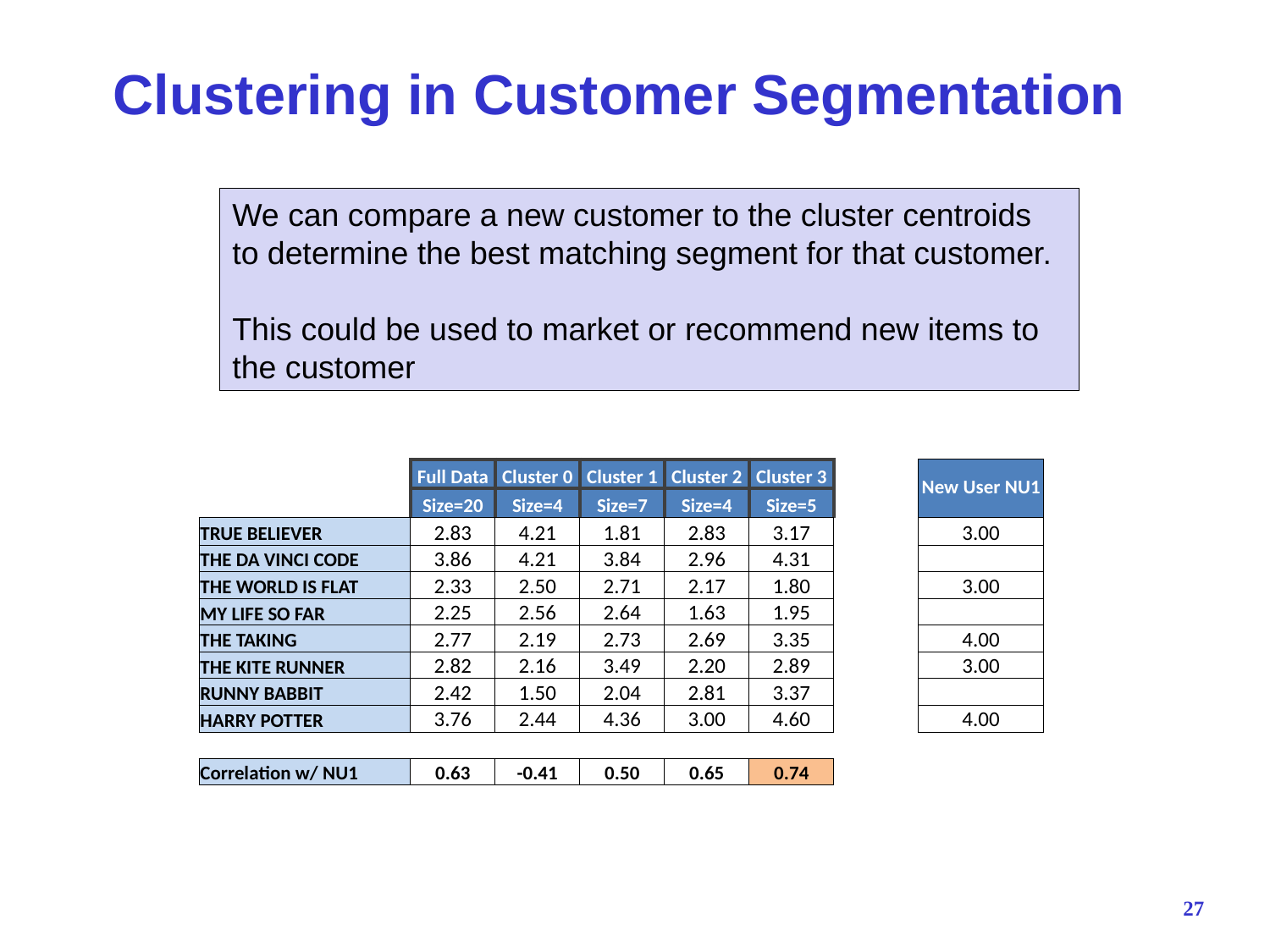

# Clustering in Customer Segmentation
We can compare a new customer to the cluster centroids to determine the best matching segment for that customer.

This could be used to market or recommend new items to the customer
|  | Full Data | Cluster 0 | Cluster 1 | Cluster 2 | Cluster 3 |  | New User NU1 |
| --- | --- | --- | --- | --- | --- | --- | --- |
|  | Size=20 | Size=4 | Size=7 | Size=4 | Size=5 |  |  |
| TRUE BELIEVER | 2.83 | 4.21 | 1.81 | 2.83 | 3.17 |  | 3.00 |
| THE DA VINCI CODE | 3.86 | 4.21 | 3.84 | 2.96 | 4.31 |  |  |
| THE WORLD IS FLAT | 2.33 | 2.50 | 2.71 | 2.17 | 1.80 |  | 3.00 |
| MY LIFE SO FAR | 2.25 | 2.56 | 2.64 | 1.63 | 1.95 |  |  |
| THE TAKING | 2.77 | 2.19 | 2.73 | 2.69 | 3.35 |  | 4.00 |
| THE KITE RUNNER | 2.82 | 2.16 | 3.49 | 2.20 | 2.89 |  | 3.00 |
| RUNNY BABBIT | 2.42 | 1.50 | 2.04 | 2.81 | 3.37 |  |  |
| HARRY POTTER | 3.76 | 2.44 | 4.36 | 3.00 | 4.60 |  | 4.00 |
|  |  |  |  |  |  |  |  |
| Correlation w/ NU1 | 0.63 | -0.41 | 0.50 | 0.65 | 0.74 |  |  |
27